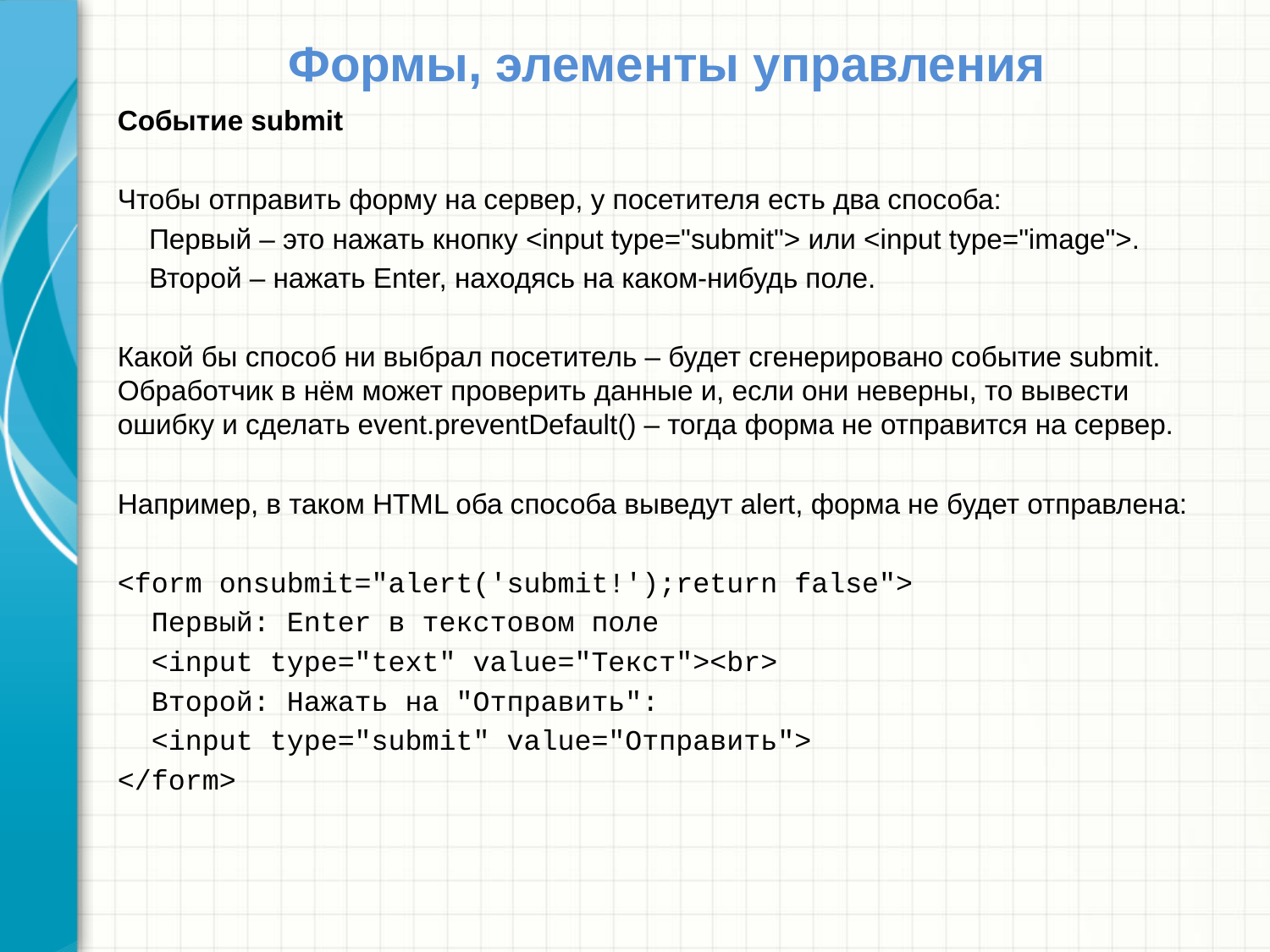

# Формы, элементы управления
Событие submit

Чтобы отправить форму на сервер, у посетителя есть два способа:
    Первый – это нажать кнопку <input type="submit"> или <input type="image">.
    Второй – нажать Enter, находясь на каком-нибудь поле.

Какой бы способ ни выбрал посетитель – будет сгенерировано событие submit. Обработчик в нём может проверить данные и, если они неверны, то вывести ошибку и сделать event.preventDefault() – тогда форма не отправится на сервер.

Например, в таком HTML оба способа выведут alert, форма не будет отправлена:

<form onsubmit="alert('submit!');return false">
  Первый: Enter в текстовом поле
  <input type="text" value="Текст"><br>
  Второй: Нажать на "Отправить":
  <input type="submit" value="Отправить">
</form>